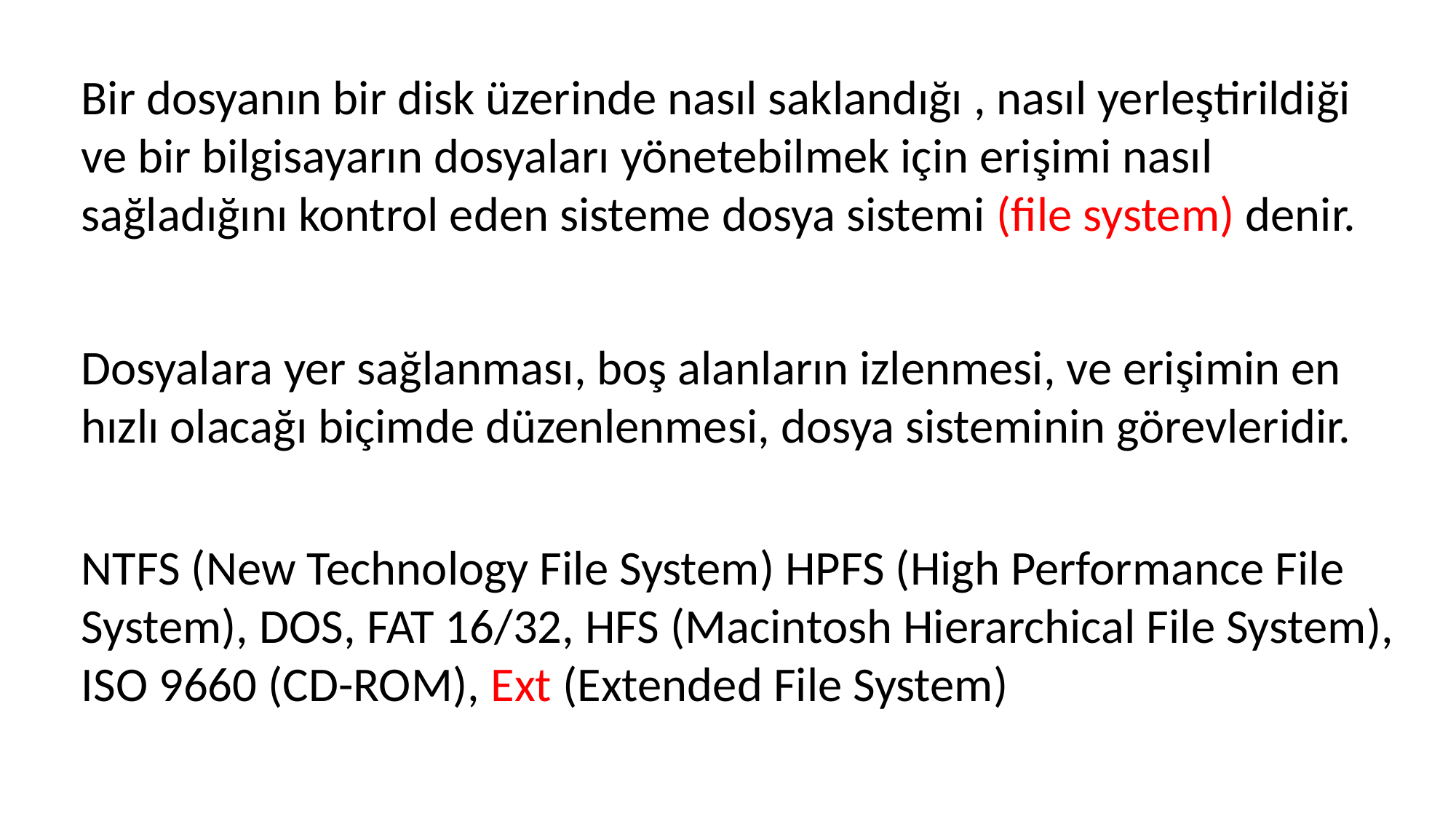

Bir dosyanın bir disk üzerinde nasıl saklandığı , nasıl yerleştirildiği ve bir bilgisayarın dosyaları yönetebilmek için erişimi nasıl sağladığını kontrol eden sisteme dosya sistemi (file system) denir.
Dosyalara yer sağlanması, boş alanların izlenmesi, ve erişimin en hızlı olacağı biçimde düzenlenmesi, dosya sisteminin görevleridir.
NTFS (New Technology File System) HPFS (High Performance File System), DOS, FAT 16/32, HFS (Macintosh Hierarchical File System), ISO 9660 (CD-ROM), Ext (Extended File System)